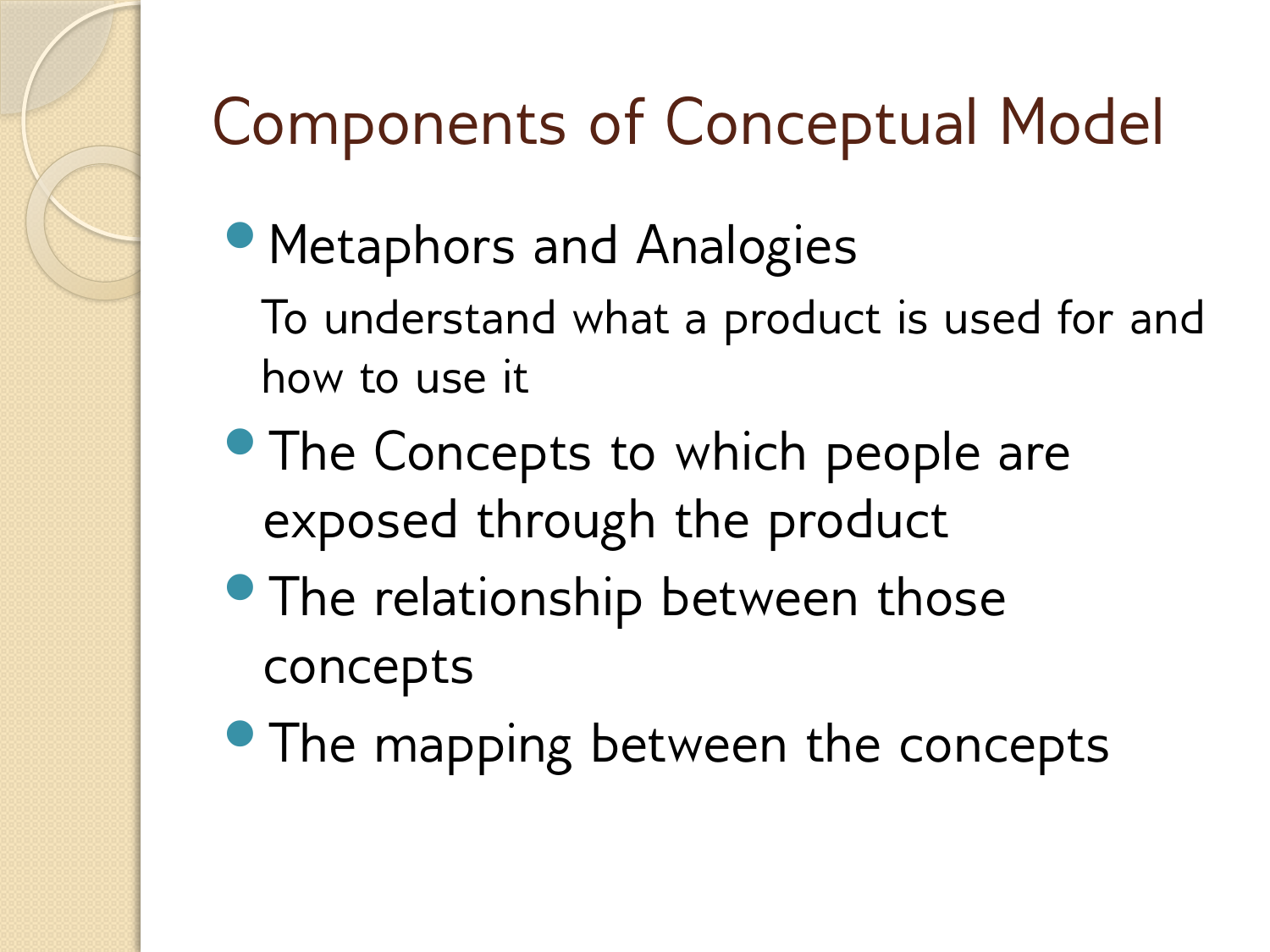

# Components of Conceptual Model
Metaphors and Analogies
To understand what a product is used for and how to use it
The Concepts to which people are exposed through the product
The relationship between those concepts
The mapping between the concepts